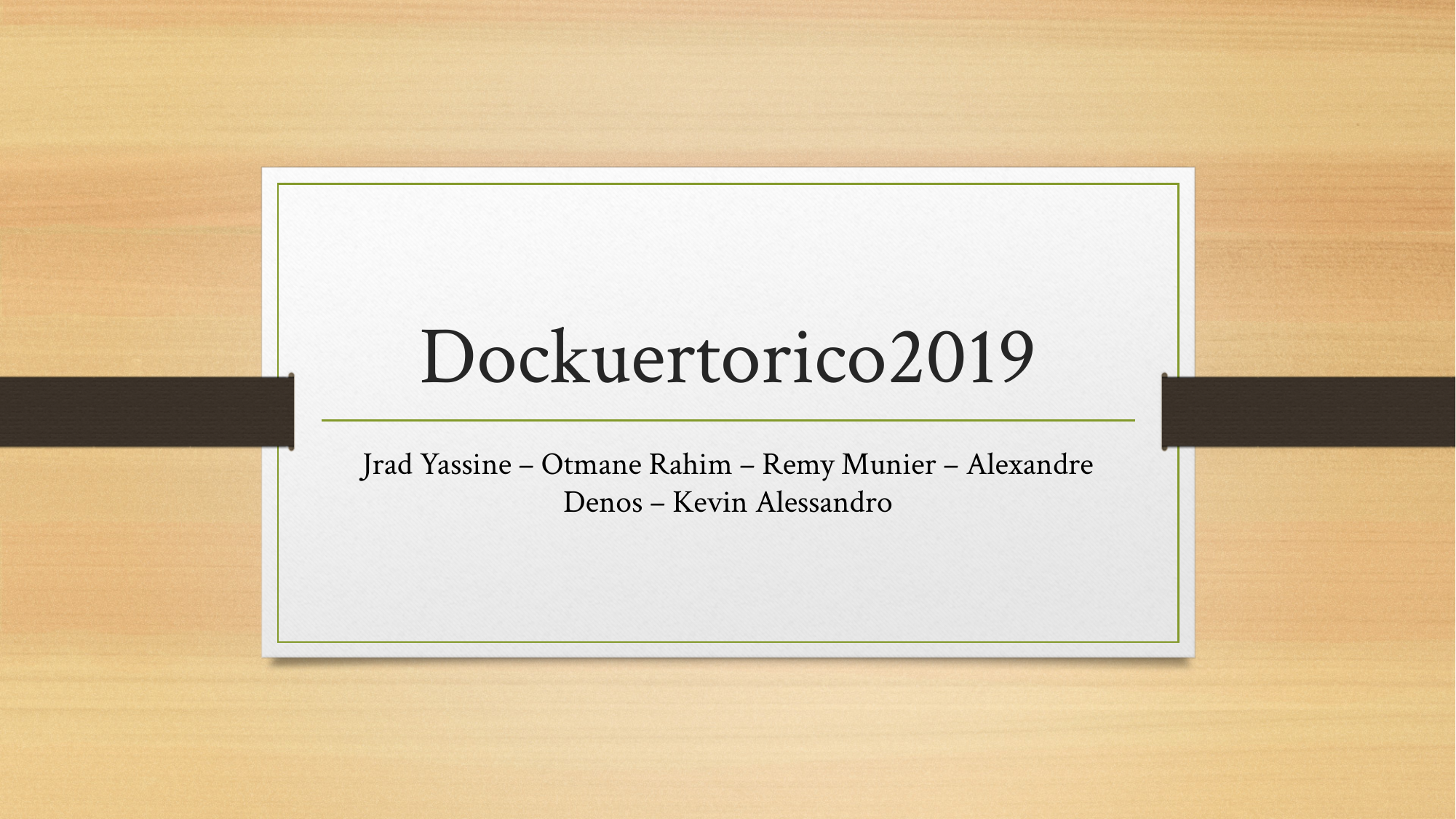

# Dockuertorico2019
Jrad Yassine – Otmane Rahim – Remy Munier – Alexandre Denos – Kevin Alessandro